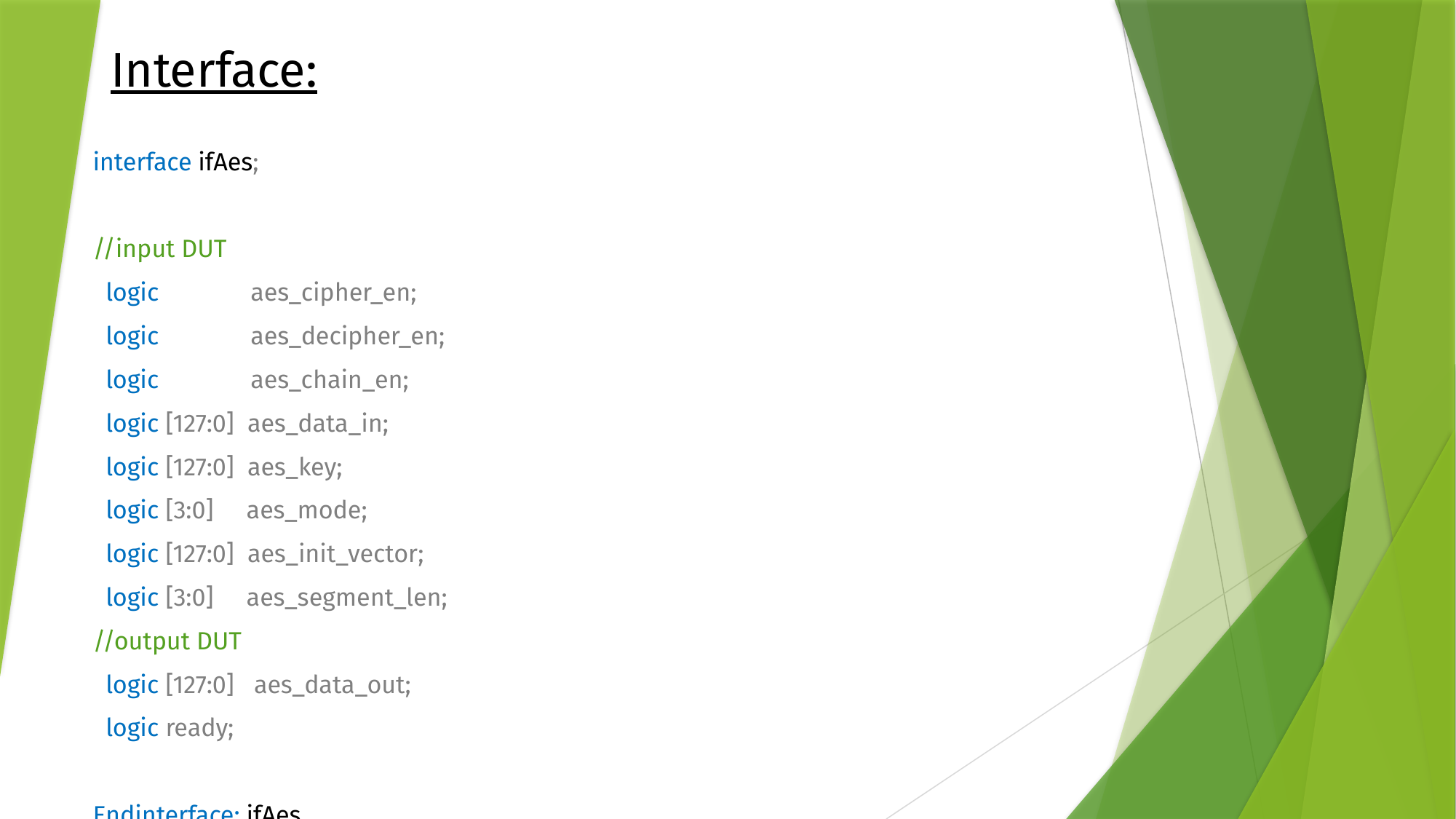

Interface:
interface ifAes;

//input DUT
  logic              aes_cipher_en;
  logic              aes_decipher_en;
  logic              aes_chain_en;
  logic [127:0]  aes_data_in;
  logic [127:0]  aes_key;
  logic [3:0]     aes_mode;
  logic [127:0]  aes_init_vector;
  logic [3:0]     aes_segment_len;
//output DUT
  logic [127:0]   aes_data_out;
  logic ready;

Endinterface: ifAes